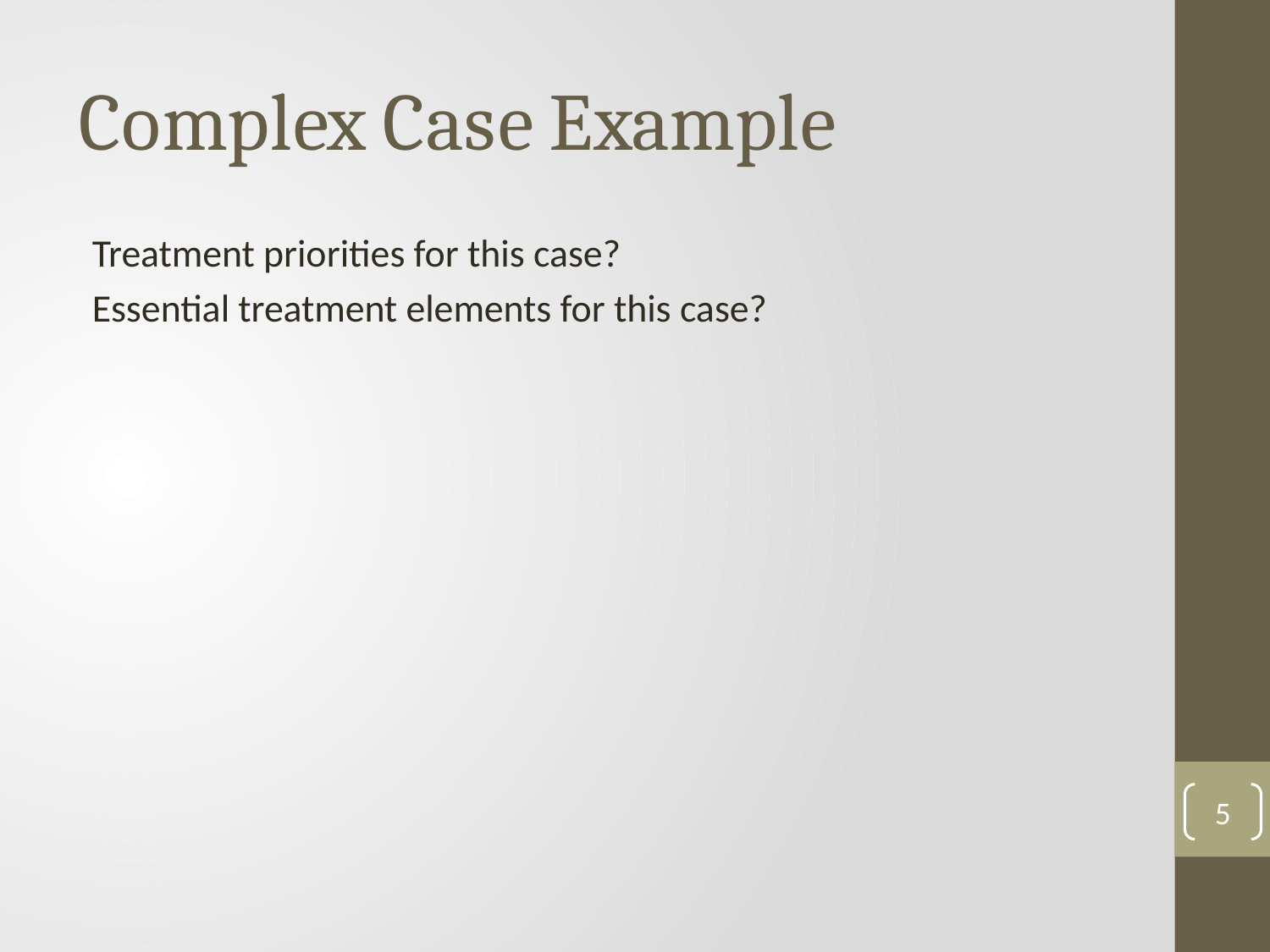

# Complex Case Example
Treatment priorities for this case?
Essential treatment elements for this case?

5